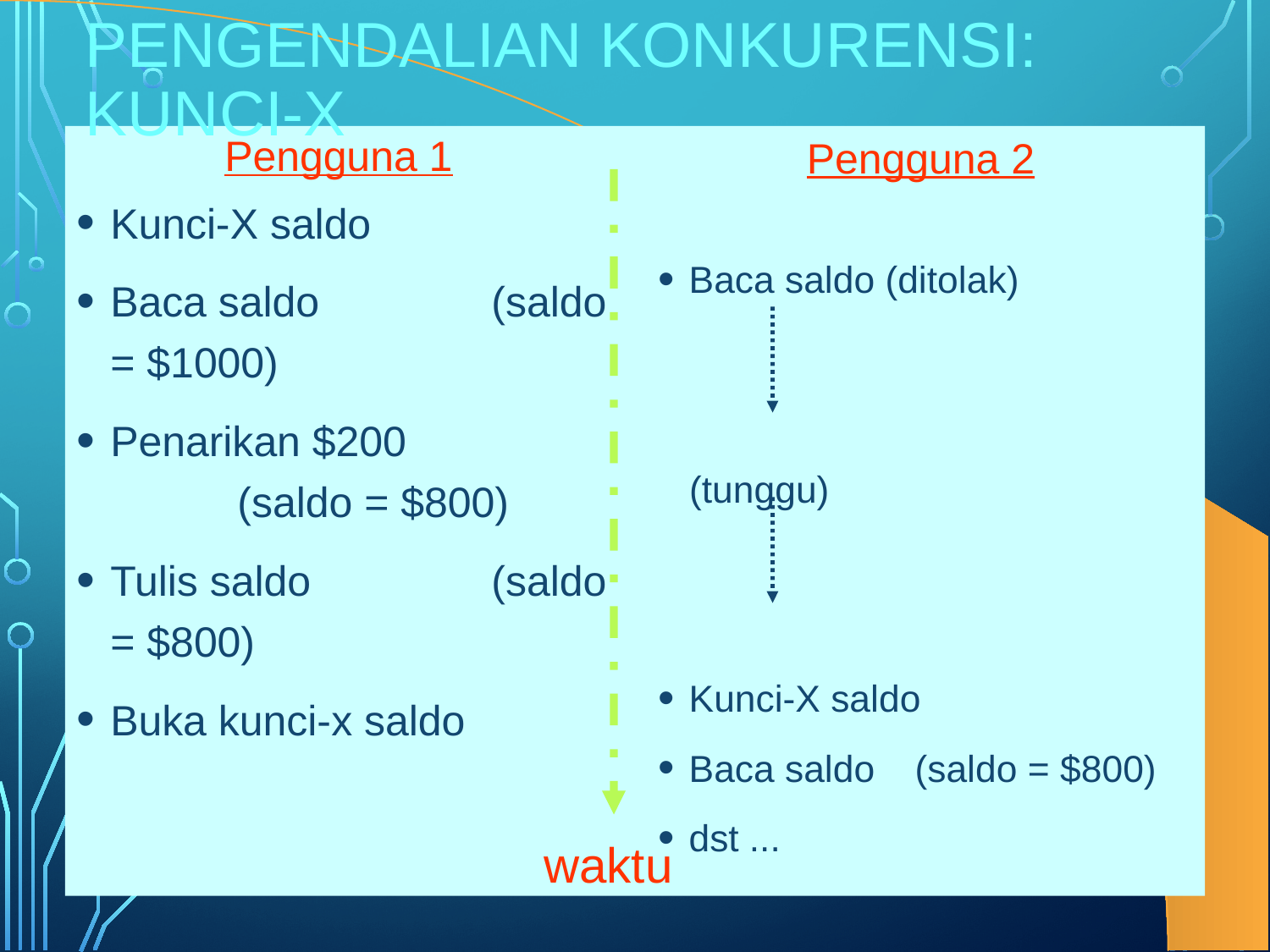

# Pengendalian Konkurensi: Kunci-X
Pengguna 1
Pengguna 2

Kunci-X saldo
Baca saldo 		(saldo = $1000)
Penarikan $200 		(saldo = $800)
Tulis saldo 		(saldo = $800)
Buka kunci-x saldo

Baca saldo (ditolak)

   (tunggu)

Kunci-X saldo
Baca saldo 		(saldo = $800)
dst ...

waktu